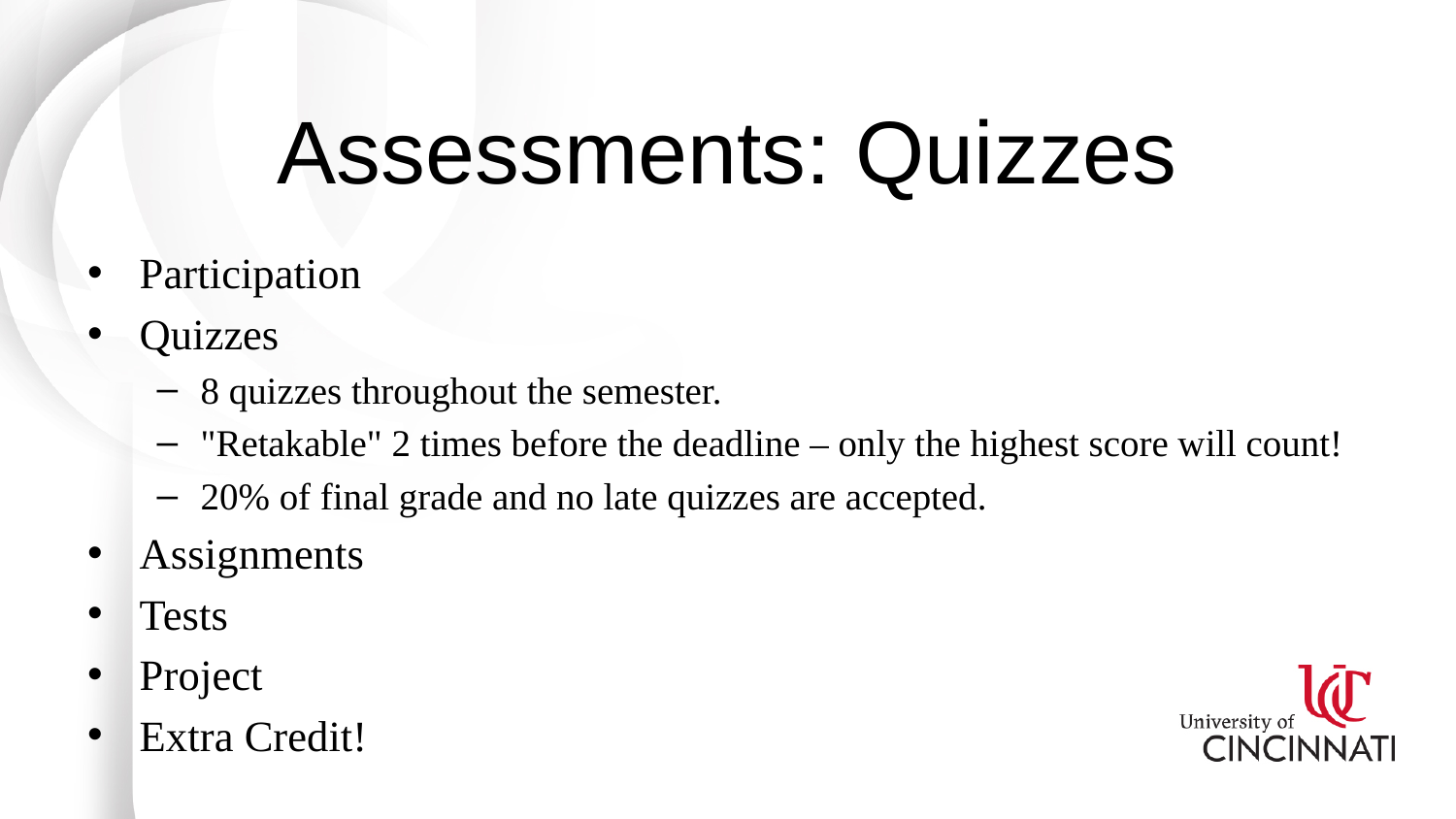

# Assessments: Quizzes
Participation
Quizzes
8 quizzes throughout the semester.
"Retakable" 2 times before the deadline – only the highest score will count!
20% of final grade and no late quizzes are accepted.
Assignments
Tests
Project
Extra Credit!